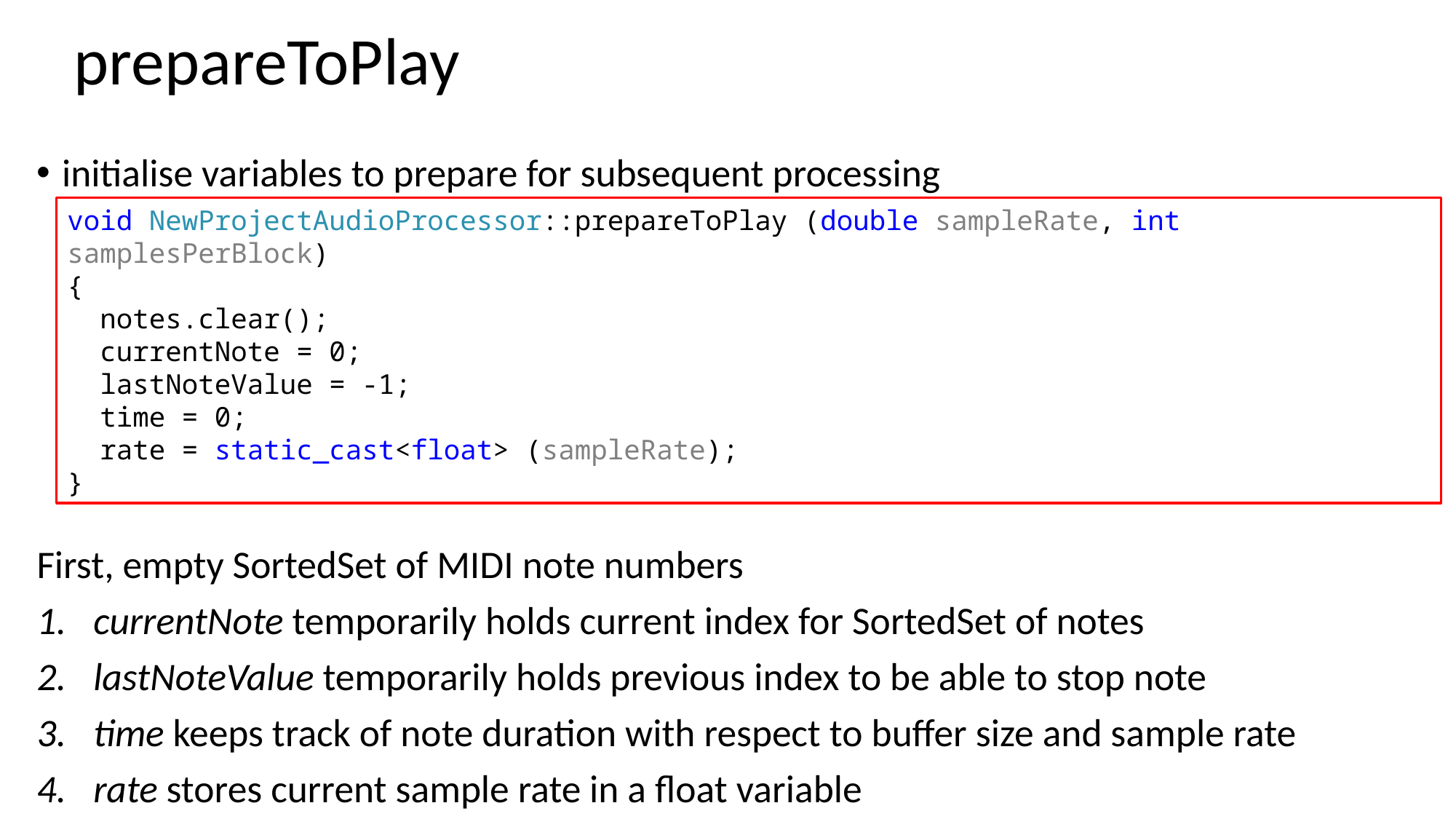

# prepareToPlay
initialise variables to prepare for subsequent processing

First, empty SortedSet of MIDI note numbers
currentNote temporarily holds current index for SortedSet of notes
lastNoteValue temporarily holds previous index to be able to stop note
time keeps track of note duration with respect to buffer size and sample rate
rate stores current sample rate in a float variable

void NewProjectAudioProcessor::prepareToPlay (double sampleRate, int samplesPerBlock)
{
  notes.clear();
  currentNote = 0;
  lastNoteValue = -1;
  time = 0;
  rate = static_cast<float> (sampleRate);
}